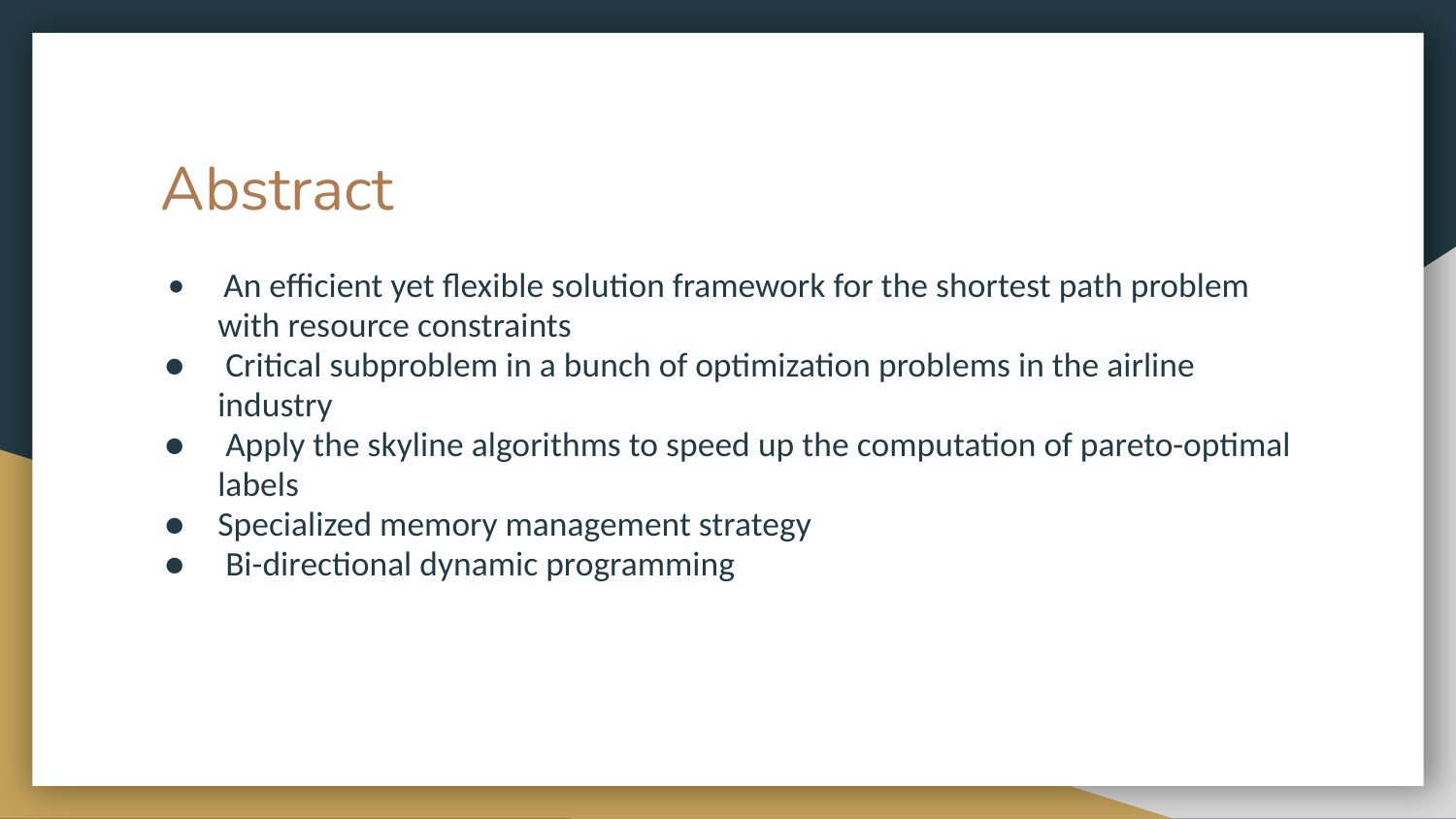

# Abstract
 An efficient yet flexible solution framework for the shortest path problem with resource constraints
 Critical subproblem in a bunch of optimization problems in the airline industry
 Apply the skyline algorithms to speed up the computation of pareto-optimal labels
Specialized memory management strategy
 Bi-directional dynamic programming